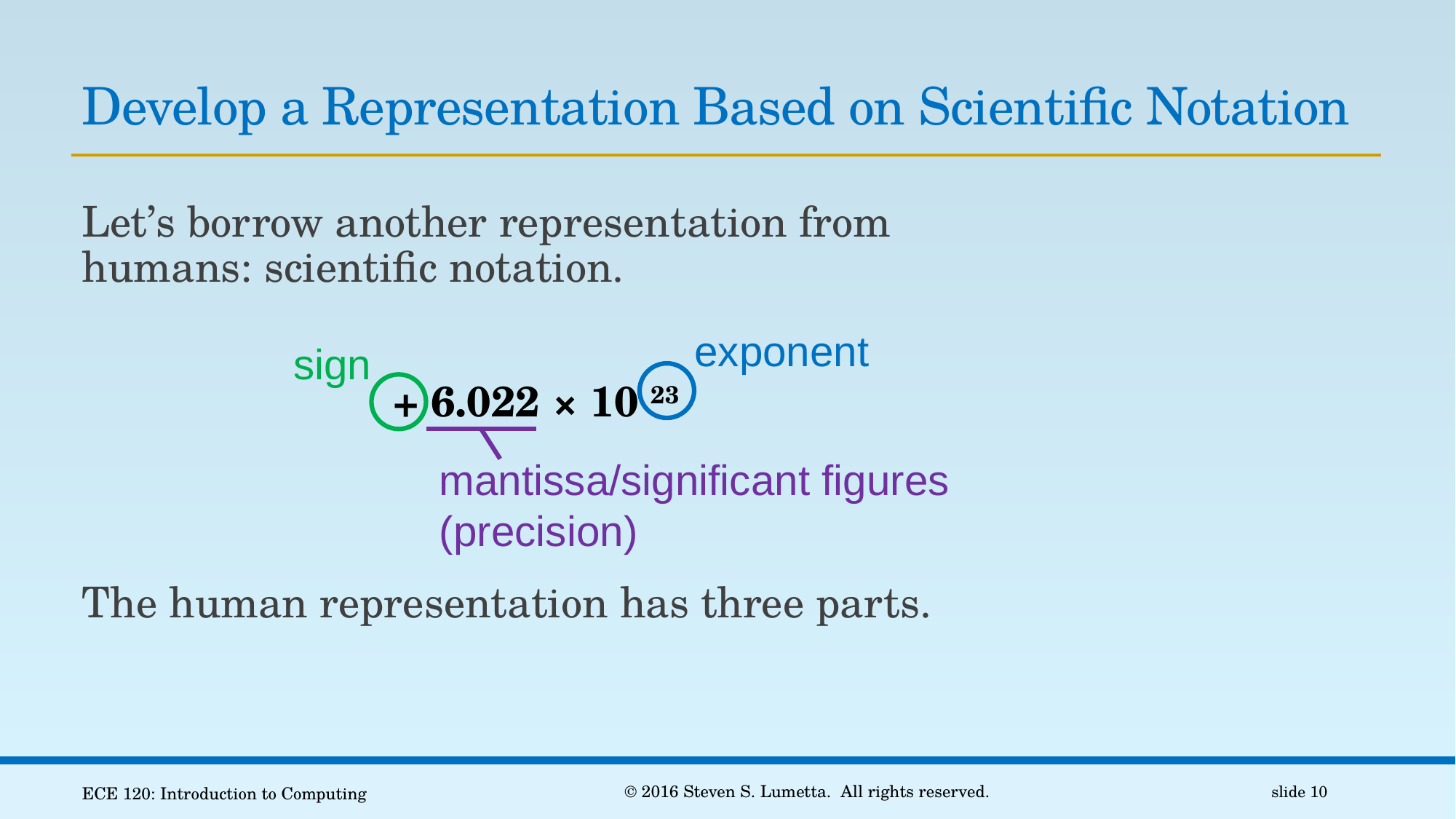

# Develop a Representation Based on Scientific Notation
Let’s borrow another representation from humans: scientific notation.

+ 6.022 × 10 23

The human representation has three parts.

exponent

sign

mantissa/significant figures
(precision)
ECE 120: Introduction to Computing
© 2016 Steven S. Lumetta.  All rights reserved.
slide 10